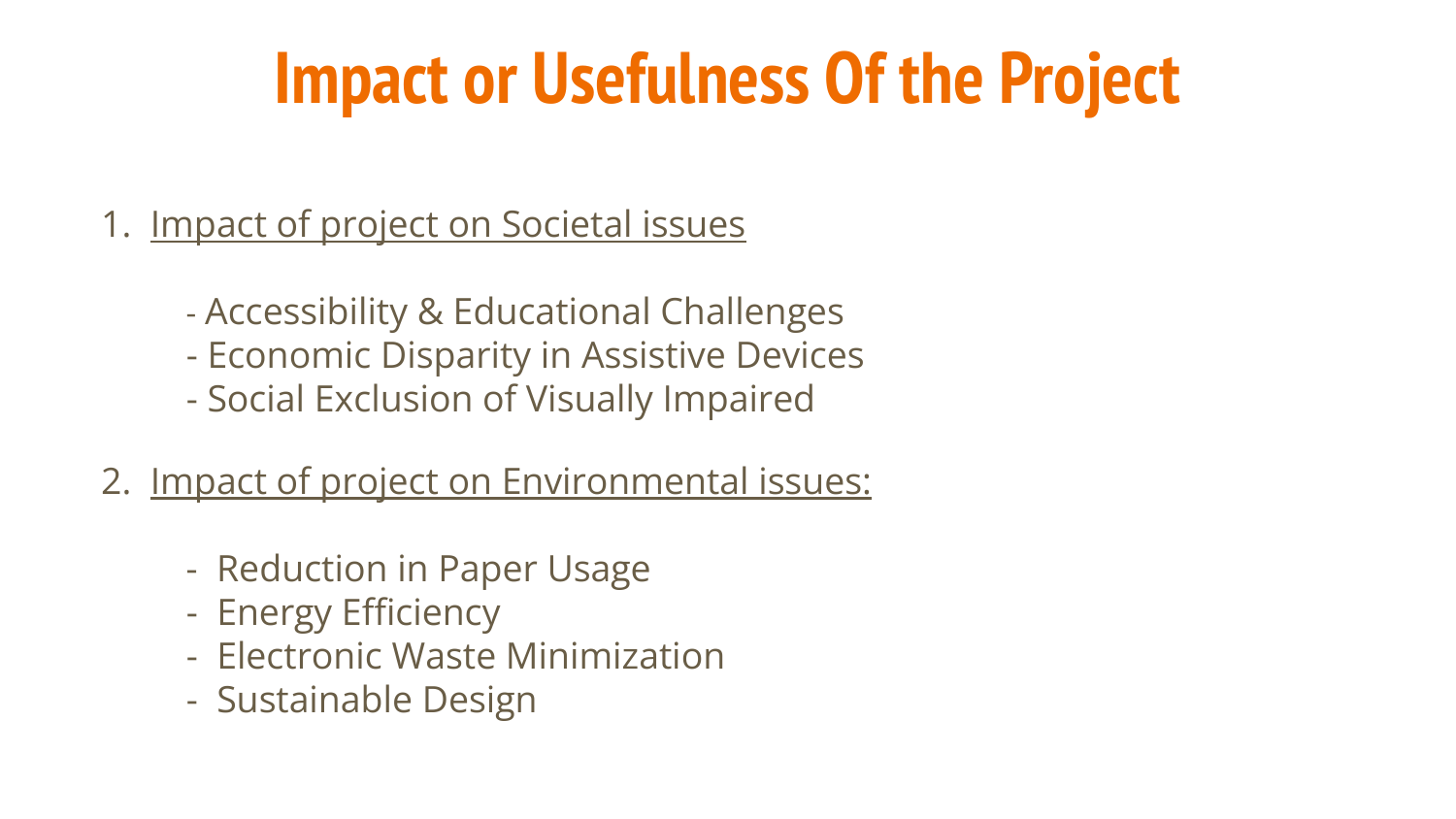

# Impact or Usefulness Of the Project
1.  Impact of project on Societal issues

          - Accessibility & Educational Challenges
         - Economic Disparity in Assistive Devices
         - Social Exclusion of Visually Impaired

2.  Impact of project on Environmental issues:

          -  Reduction in Paper Usage
         -  Energy Efficiency
         -  Electronic Waste Minimization
         -  Sustainable Design